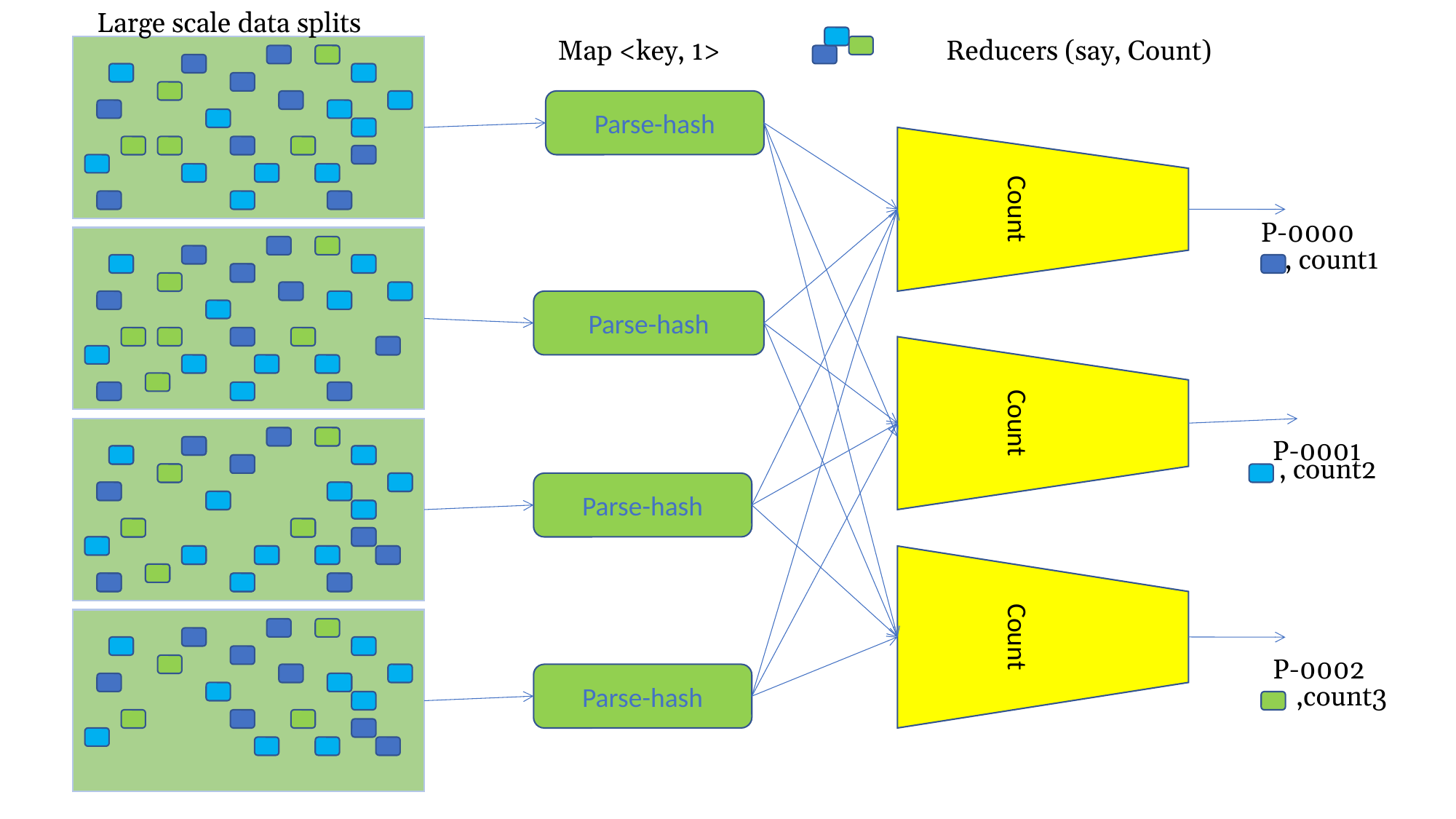

Large scale data splits
Map <key, 1>

Reducers (say, Count)

Count

Parse-hash

P-0000

, count1

Count

Parse-hash

P-0001

 , count2

Parse-hash

Count

P-0002

Parse-hash

,count3